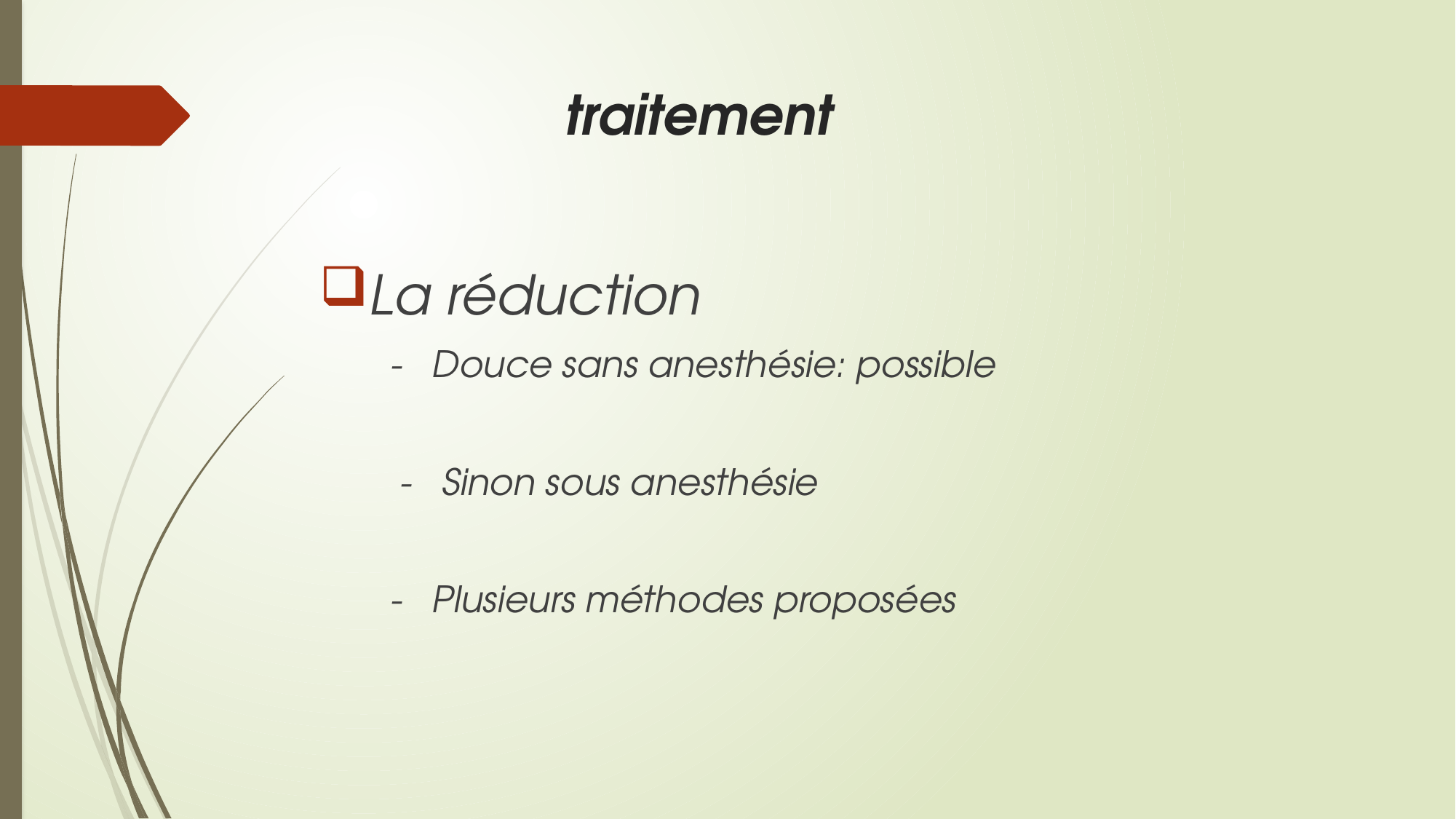

# traitement
La réduction
       -   Douce sans anesthésie: possible

        -   Sinon sous anesthésie

       -   Plusieurs méthodes proposées